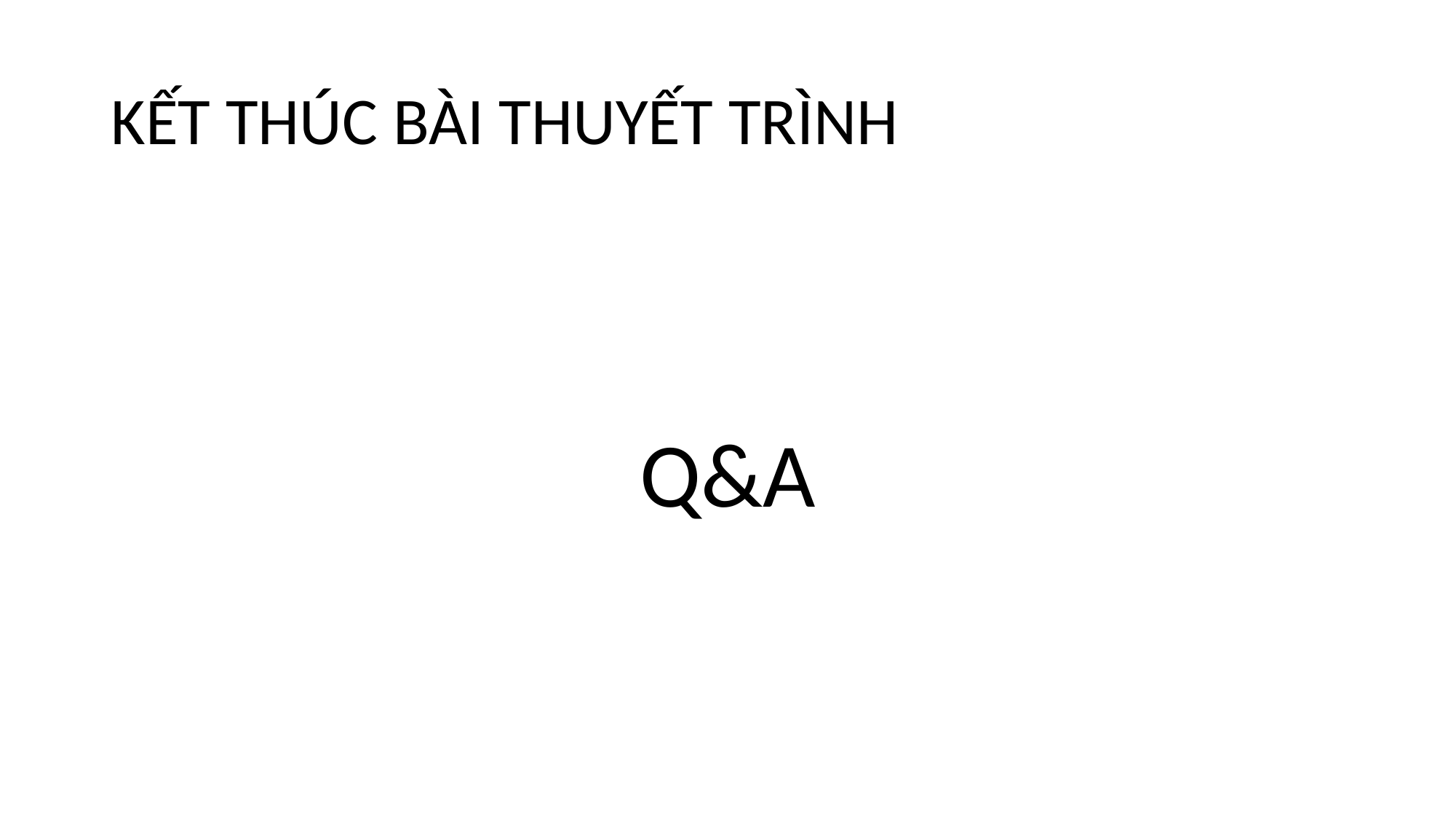

# KẾT THÚC BÀI THUYẾT TRÌNH
Q&A